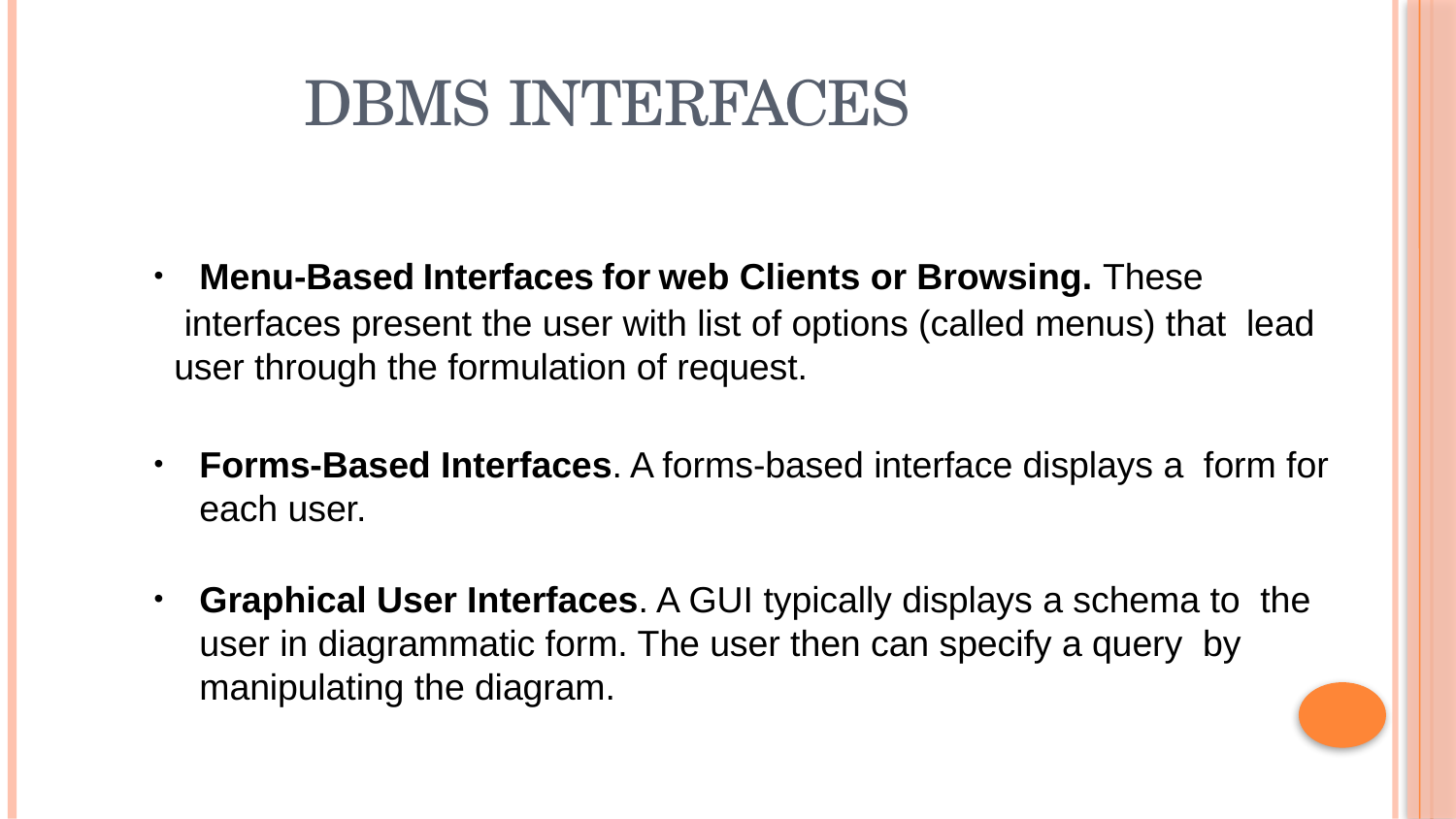

DBMS Interfaces
Menu-Based Interfaces for web Clients or Browsing. These
   interfaces present the user with list of options (called menus) that  lead     user through the formulation of request.

Forms-Based Interfaces. A forms-based interface displays a  form for each user.

Graphical User Interfaces. A GUI typically displays a schema to  the user in diagrammatic form. The user then can specify a query  by manipulating the diagram.